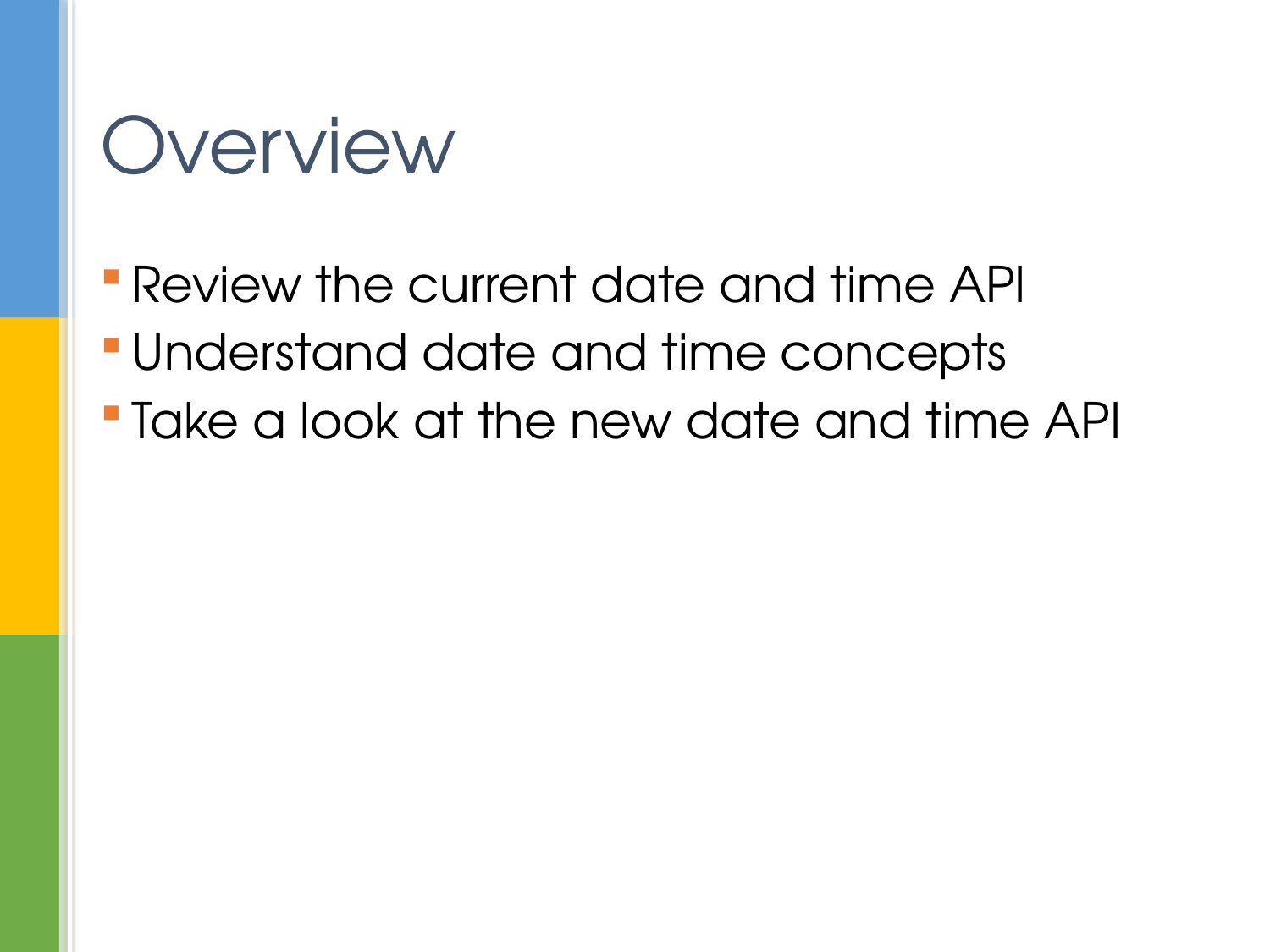

# Overview
Review the current date and time API
Understand date and time concepts
Take a look at the new date and time API